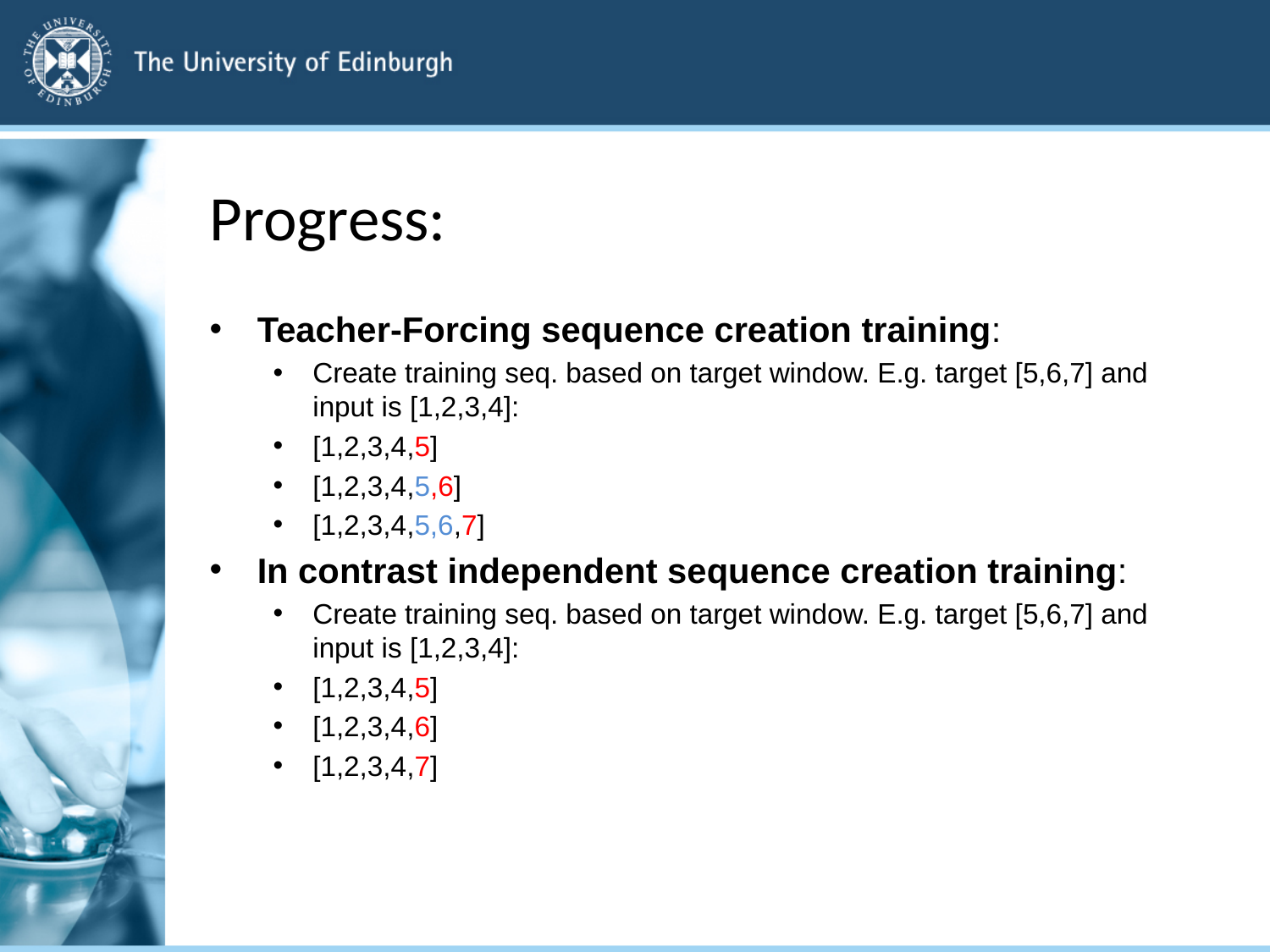

# Progress:
Teacher-Forcing sequence creation training:
Create training seq. based on target window. E.g. target [5,6,7] and input is [1,2,3,4]:
[1,2,3,4,5]
[1,2,3,4,5,6]
[1,2,3,4,5,6,7]
In contrast independent sequence creation training:
Create training seq. based on target window. E.g. target [5,6,7] and input is [1,2,3,4]:
[1,2,3,4,5]
[1,2,3,4,6]
[1,2,3,4,7]